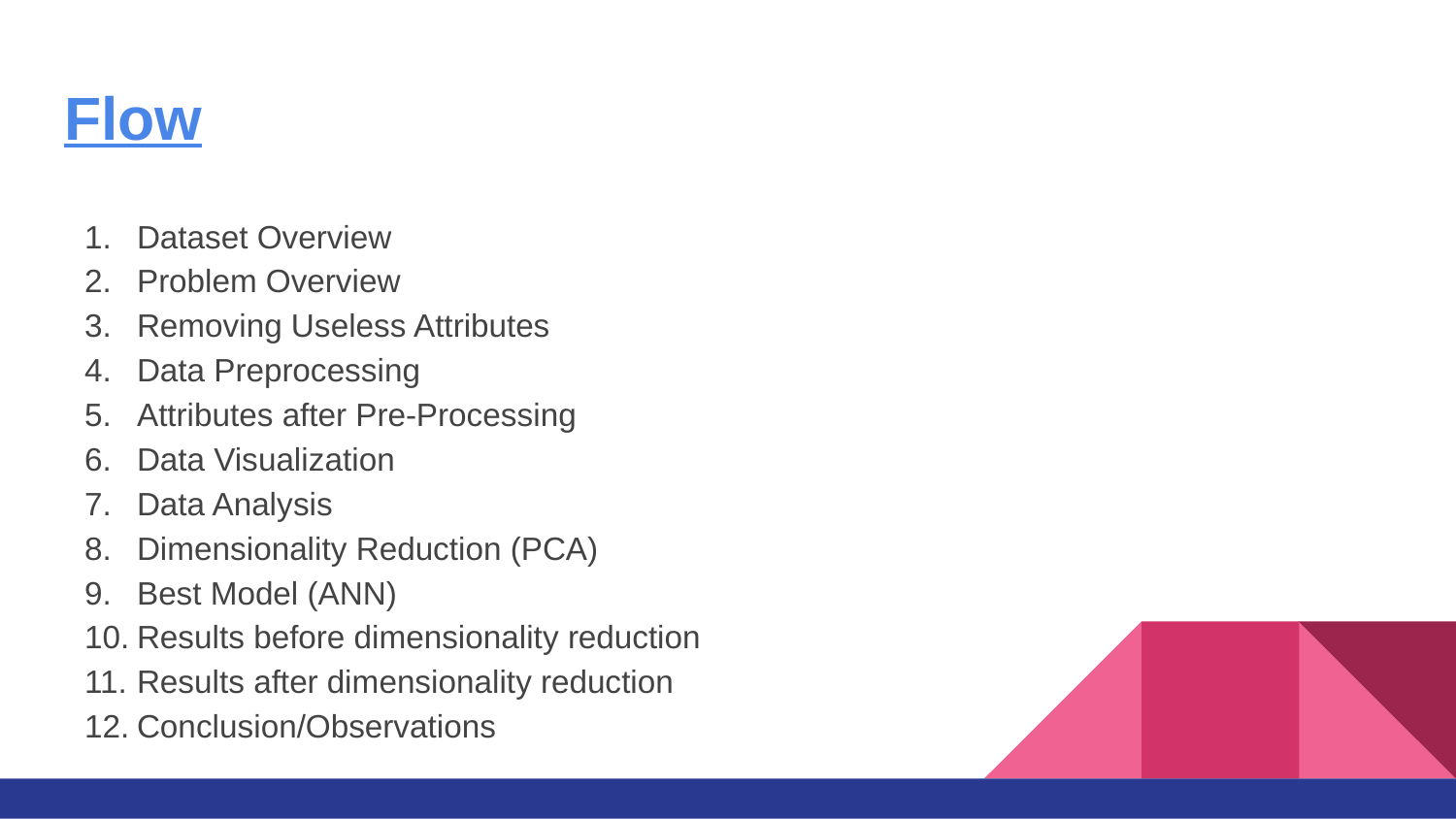

# Flow
Dataset Overview
Problem Overview
Removing Useless Attributes
Data Preprocessing
Attributes after Pre-Processing
Data Visualization
Data Analysis
Dimensionality Reduction (PCA)
Best Model (ANN)
Results before dimensionality reduction
Results after dimensionality reduction
Conclusion/Observations